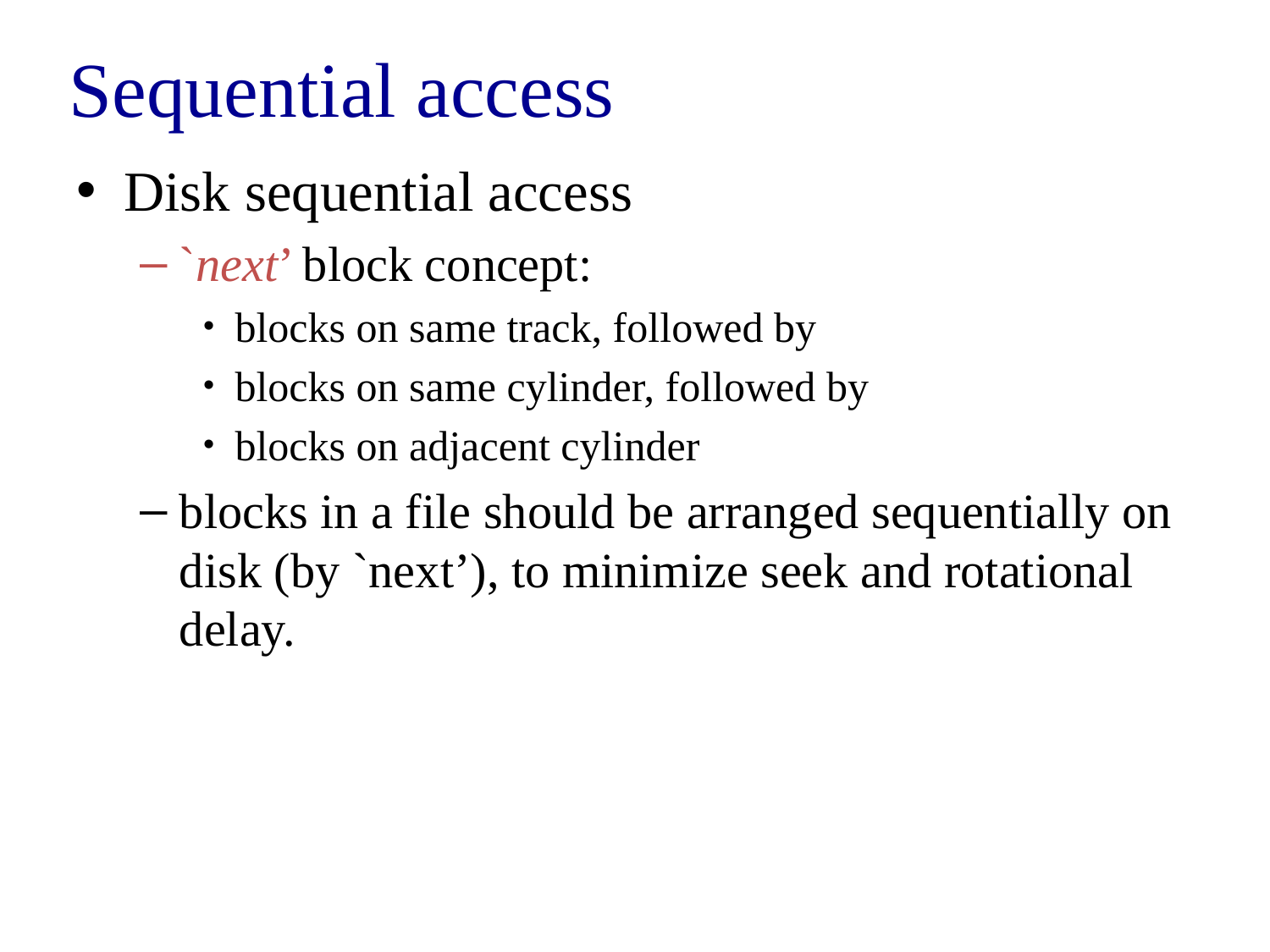

# Sequential access
Disk sequential access
`next’ block concept:
blocks on same track, followed by
blocks on same cylinder, followed by
blocks on adjacent cylinder
blocks in a file should be arranged sequentially on disk (by `next’), to minimize seek and rotational delay.